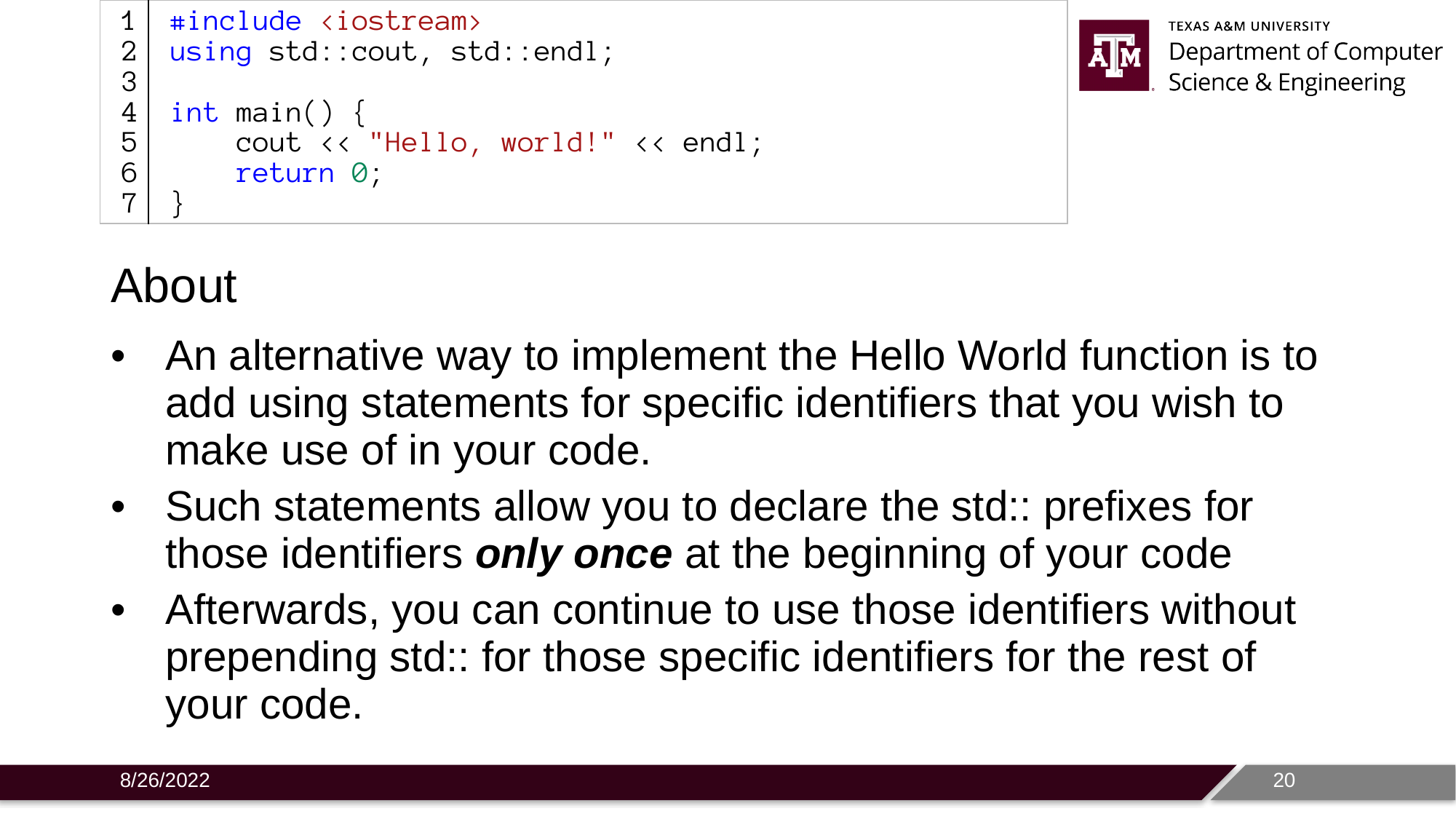

| 1 2 3 4 5 6 7 | #include <iostream> using std::cout, std::endl;   int main() {     cout << "Hello, world!" << endl;     return 0; } |
| --- | --- |
# About
An alternative way to implement the Hello World function is to add using statements for specific identifiers that you wish to make use of in your code.
Such statements allow you to declare the std:: prefixes for those identifiers only once at the beginning of your code
Afterwards, you can continue to use those identifiers without prepending std:: for those specific identifiers for the rest of your code.